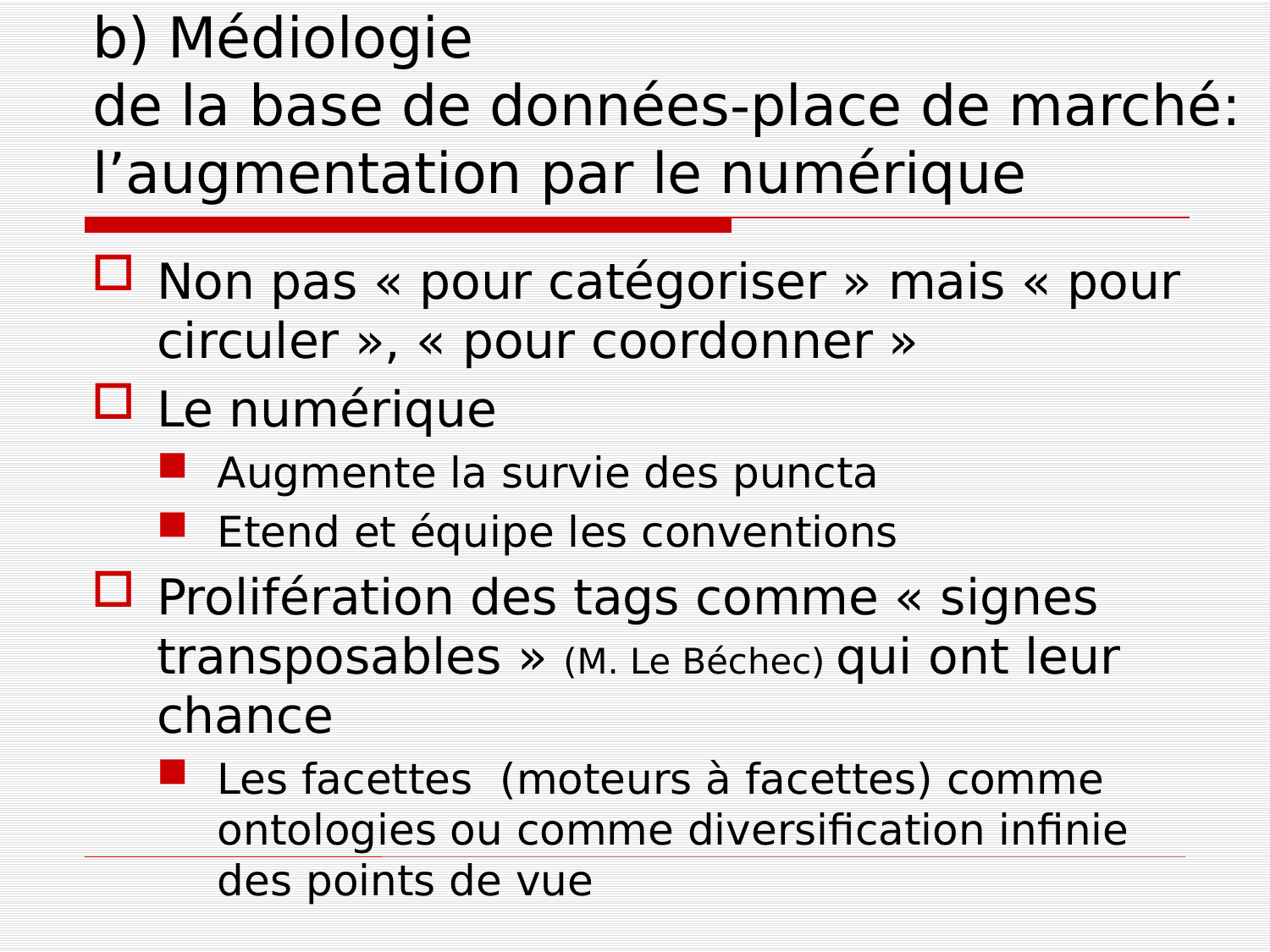

# b) Médiologie de la base de données-place de marché: l’augmentation par le numérique
Non pas « pour catégoriser » mais « pour circuler », « pour coordonner »
Le numérique
Augmente la survie des puncta
Etend et équipe les conventions
Prolifération des tags comme « signes transposables » (M. Le Béchec) qui ont leur chance
Les facettes  (moteurs à facettes) comme ontologies ou comme diversification infinie des points de vue